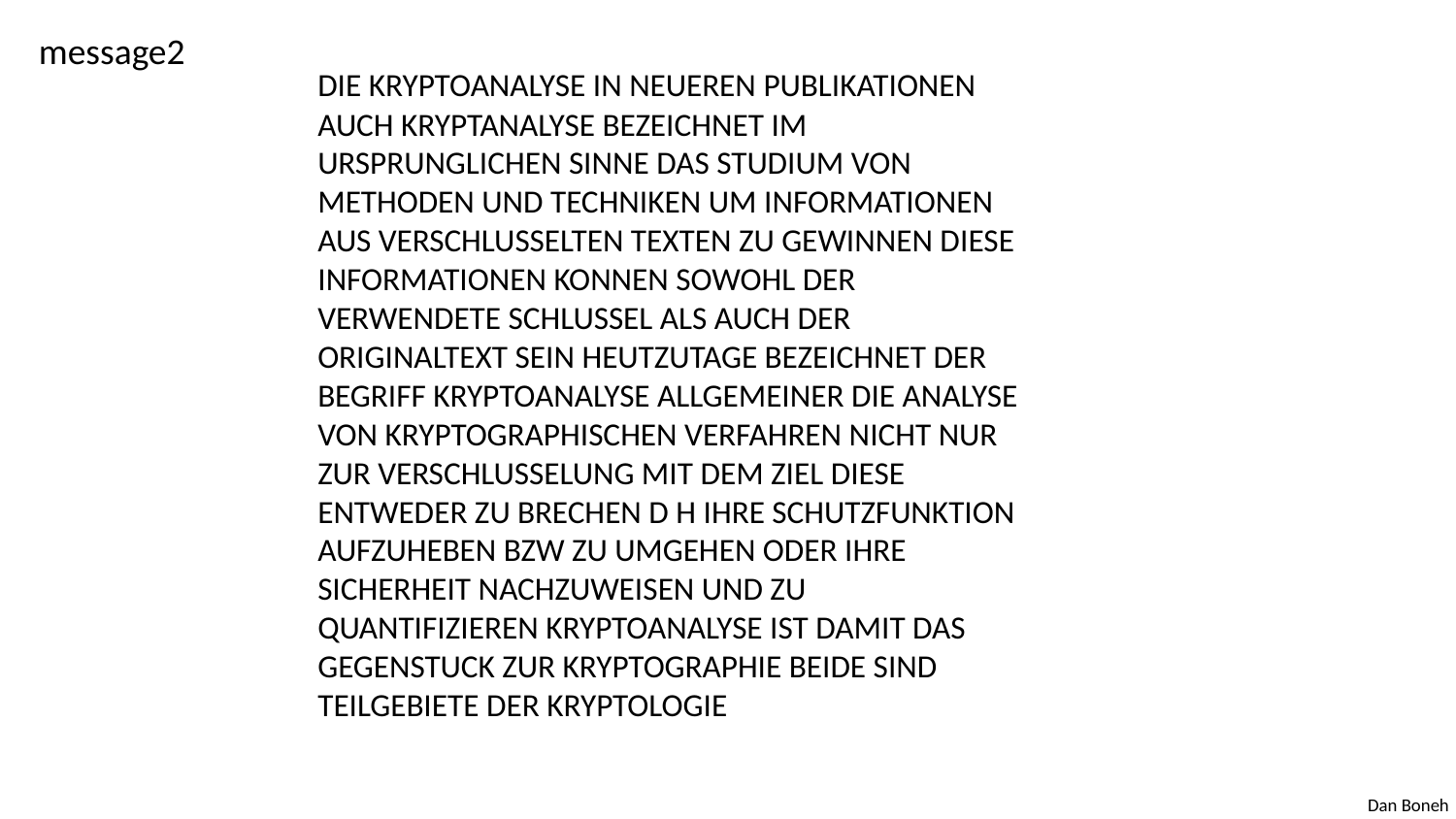

message2
Die Kryptoanalyse in neueren Publikationen auch Kryptanalyse bezeichnet im ursprunglichen Sinne das Studium von Methoden und Techniken um Informationen aus verschlusselten Texten zu gewinnen Diese Informationen konnen sowohl der verwendete SchlUssel als auch der Originaltext sein Heutzutage bezeichnet der Begriff Kryptoanalyse allgemeiner die Analyse von kryptographischen Verfahren nicht nur zur Verschlusselung mit dem Ziel diese entweder zu brechen d h ihre Schutzfunktion aufzuheben bzw zu umgehen oder ihre Sicherheit nachzuweisen und zu quantifizieren Kryptoanalyse ist damit das Gegenstuck zur Kryptographie Beide sind Teilgebiete der Kryptologie